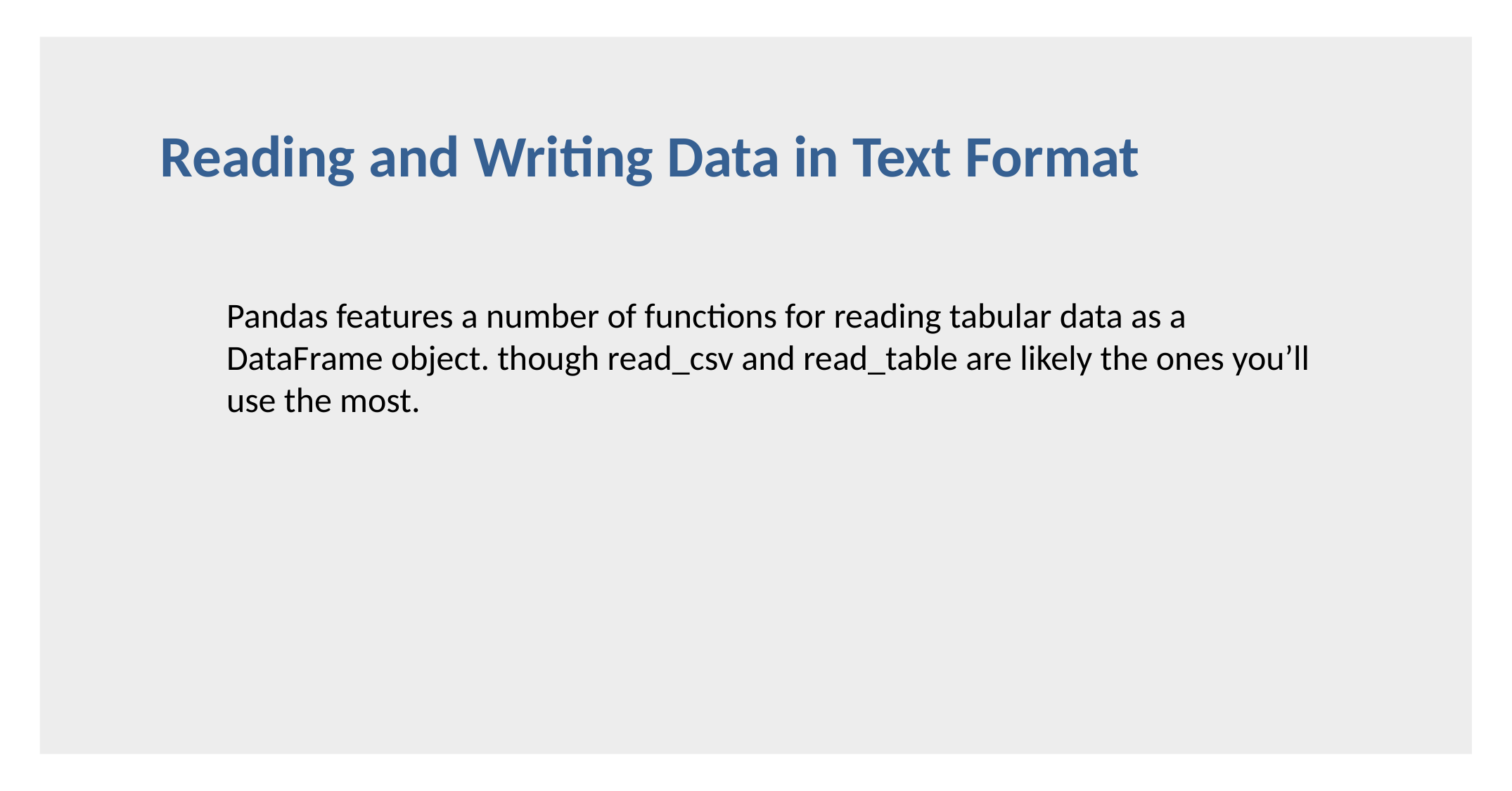

Reading and Writing Data in Text Format

Pandas features a number of functions for reading tabular data as a DataFrame object. though read_csv and read_table are likely the ones you’ll use the most.